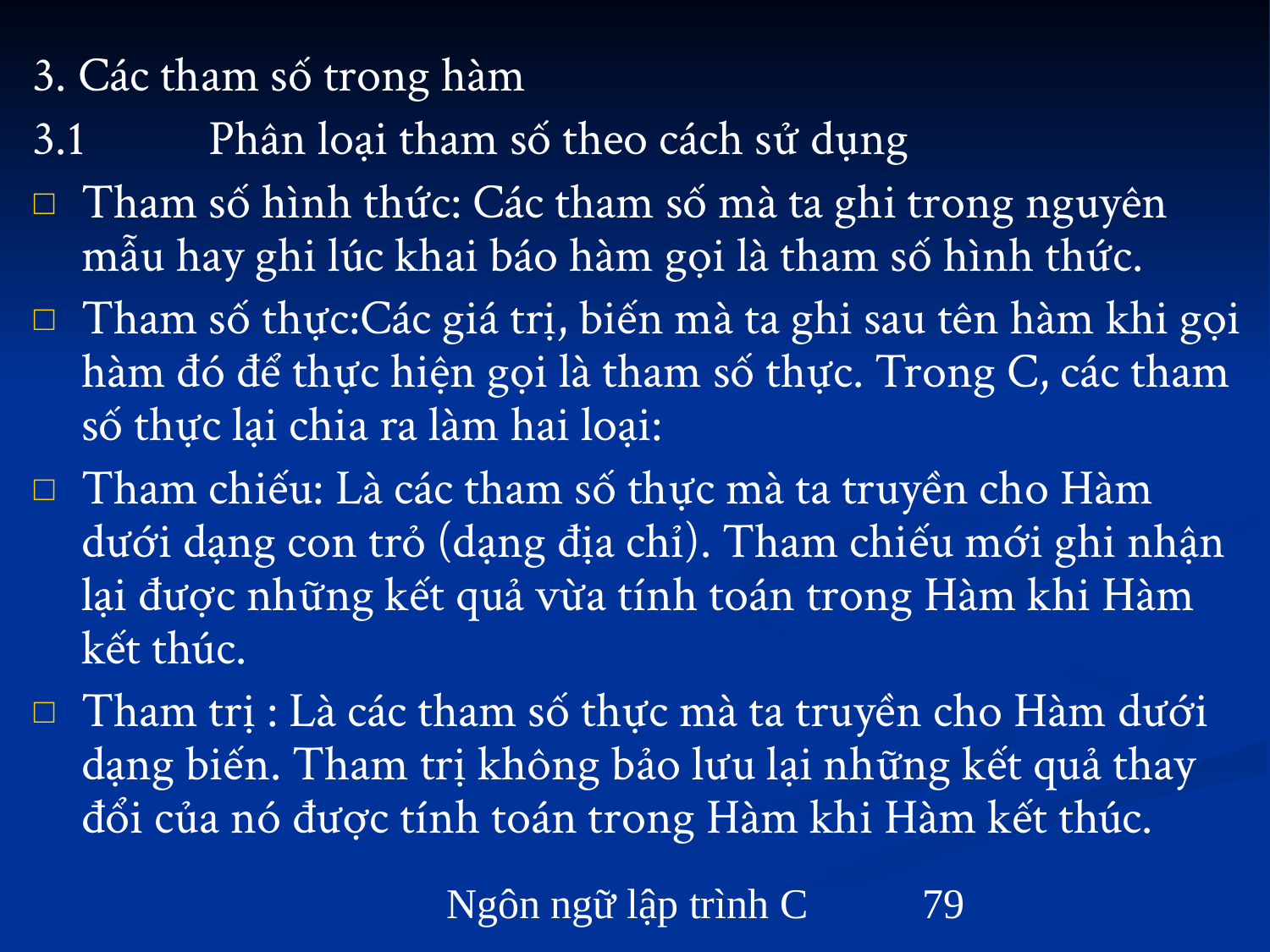

3. Các tham số trong hàm
3.1	Phân loại tham số theo cách sử dụng
Tham số hình thức: Các tham số mà ta ghi trong nguyên mẫu hay ghi lúc khai báo hàm gọi là tham số hình thức.
Tham số thực:Các giá trị, biến mà ta ghi sau tên hàm khi gọi hàm đó để thực hiện gọi là tham số thực. Trong C, các tham số thực lại chia ra làm hai loại:
Tham chiếu: Là các tham số thực mà ta truyền cho Hàm dưới dạng con trỏ (dạng địa chỉ). Tham chiếu mới ghi nhận lại được những kết quả vừa tính toán trong Hàm khi Hàm kết thúc.
Tham trị : Là các tham số thực mà ta truyền cho Hàm dưới dạng biến. Tham trị không bảo lưu lại những kết quả thay đổi của nó được tính toán trong Hàm khi Hàm kết thúc.
Ngôn ngữ lập trình C
79